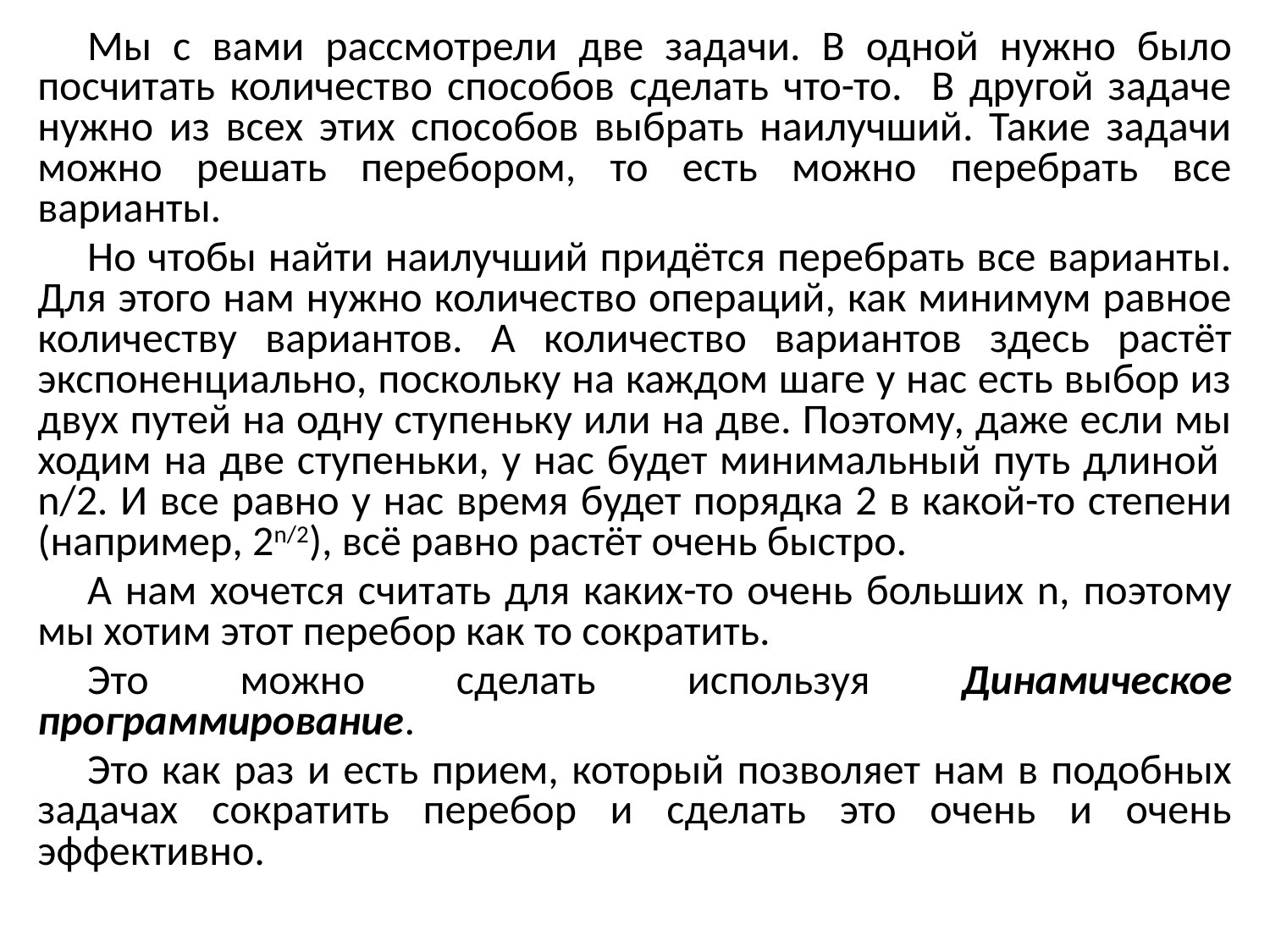

Мы с вами рассмотрели две задачи. В одной нужно было посчитать количество способов сделать что-то.  В другой задаче нужно из всех этих способов выбрать наилучший. Такие задачи можно решать перебором, то есть можно перебрать все варианты.
Но чтобы найти наилучший придётся перебрать все варианты. Для этого нам нужно количество операций, как минимум равное количеству вариантов. А количество вариантов здесь растёт экспоненциально, поскольку на каждом шаге у нас есть выбор из двух путей на одну ступеньку или на две. Поэтому, даже если мы ходим на две ступеньки, у нас будет минимальный путь длиной  n/2. И все равно у нас время будет порядка 2 в какой-то степени (например, 2n/2), всё равно растёт очень быстро.
А нам хочется считать для каких-то очень больших n, поэтому мы хотим этот перебор как то сократить.
Это можно сделать используя Динамическое программирование.
Это как раз и есть прием, который позволяет нам в подобных задачах сократить перебор и сделать это очень и очень эффективно.